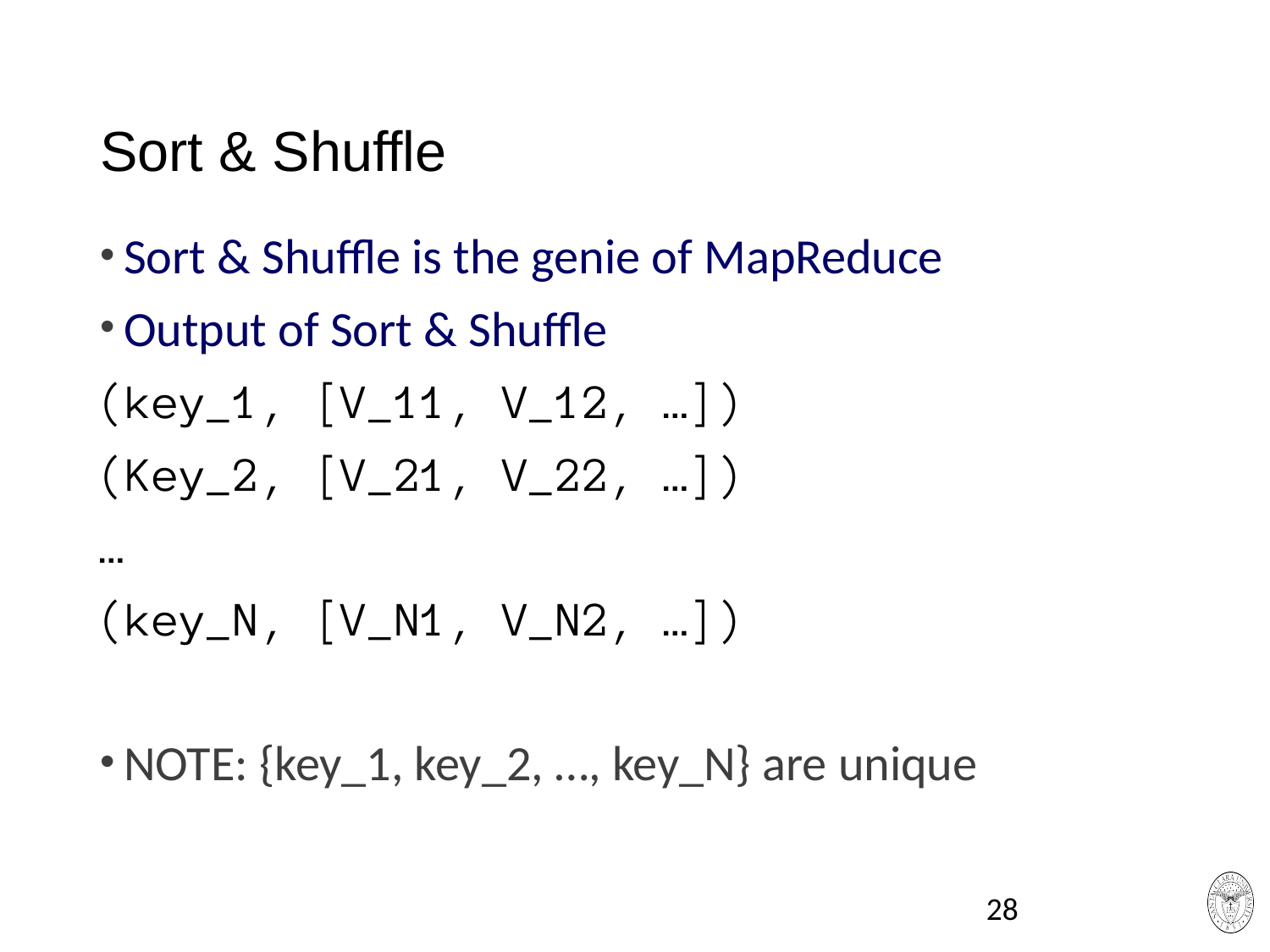

# Sort & Shuffle
Sort & Shuffle is the genie of MapReduce
Output of Sort & Shuffle
(key_1, [V_11, V_12, …])
(Key_2, [V_21, V_22, …])
…
(key_N, [V_N1, V_N2, …])

NOTE: {key_1, key_2, …, key_N} are unique
28